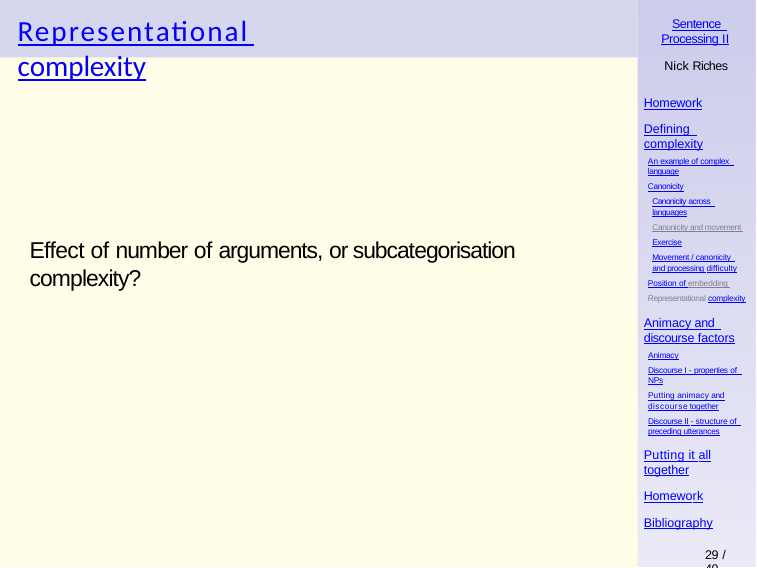

# Representational complexity
Sentence  Processing II
Nick Riches

Homework
Defining  complexity
An example of complex  language
Canonicity
Canonicity across  languages
Canonicity and movement  Exercise
Movement / canonicity  and processing difficulty
Position of embedding  Representational complexity
Effect of number of arguments, or subcategorisation  complexity?
Animacy and  discourse factors
Animacy
Discourse I - properties of  NPs
Putting animacy and
discourse together
Discourse II - structure of  preceding utterances
Putting it all
together
Homework
Bibliography
29 / 49